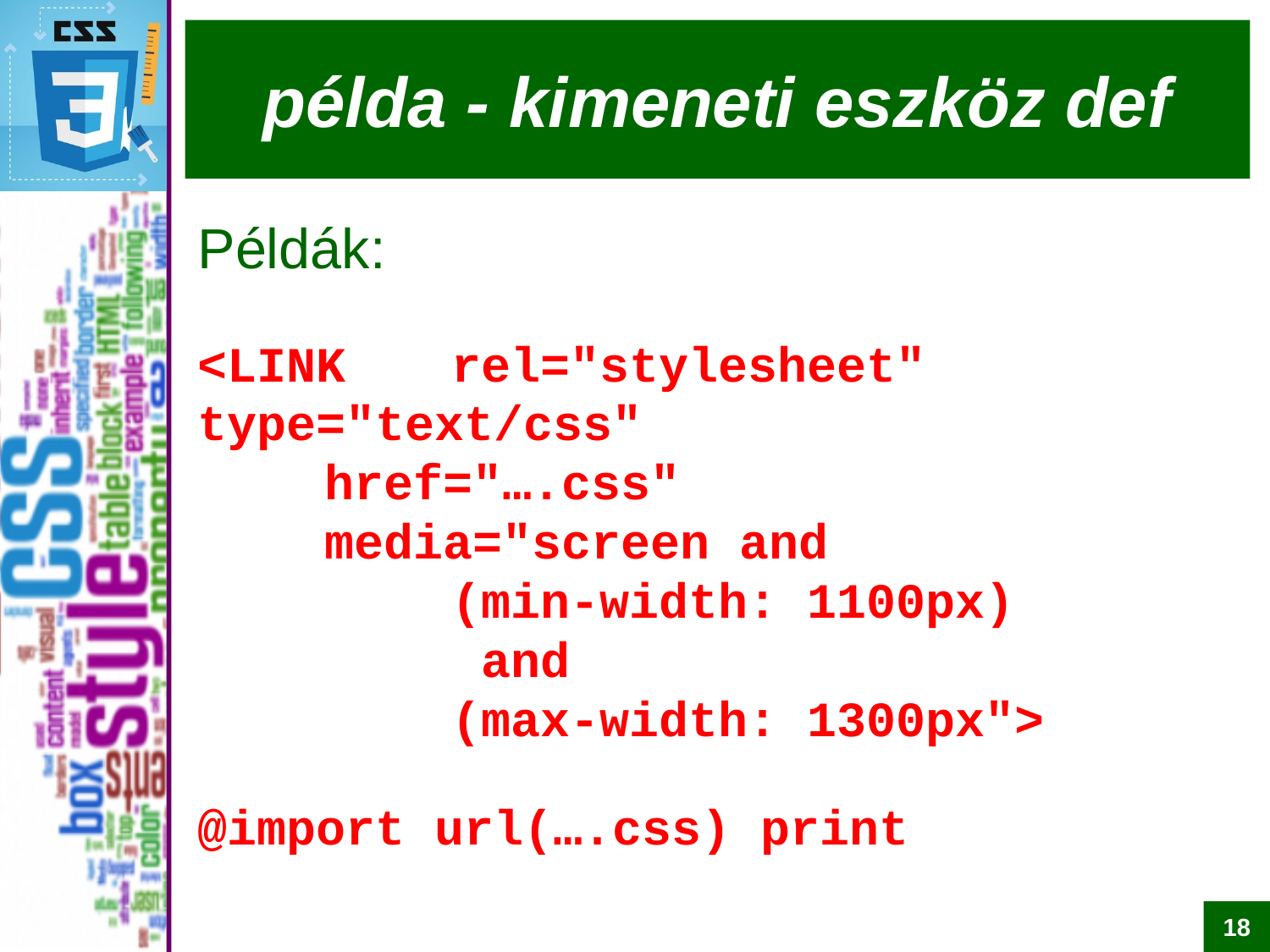

# példa - kimeneti eszköz def
Példák:
<LINK	rel="stylesheet"	type="text/css"
	href="….css"
	media="screen and
		(min-width: 1100px)
		 and
		(max-width: 1300px">

@import url(….css) print
18